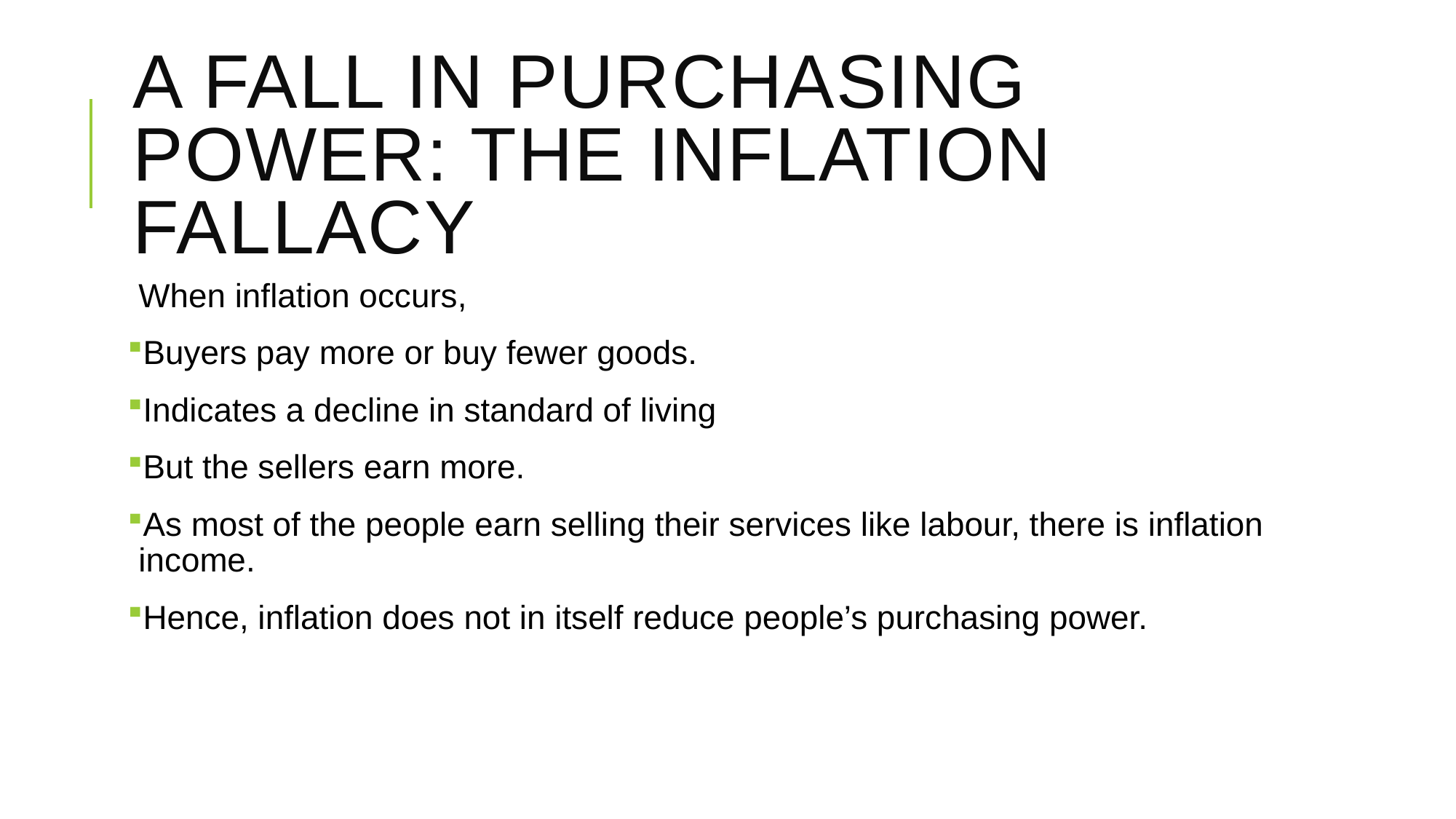

# A fall in purchasing power: The inflation Fallacy
When inflation occurs,
Buyers pay more or buy fewer goods.
Indicates a decline in standard of living
But the sellers earn more.
As most of the people earn selling their services like labour, there is inflation income.
Hence, inflation does not in itself reduce people’s purchasing power.